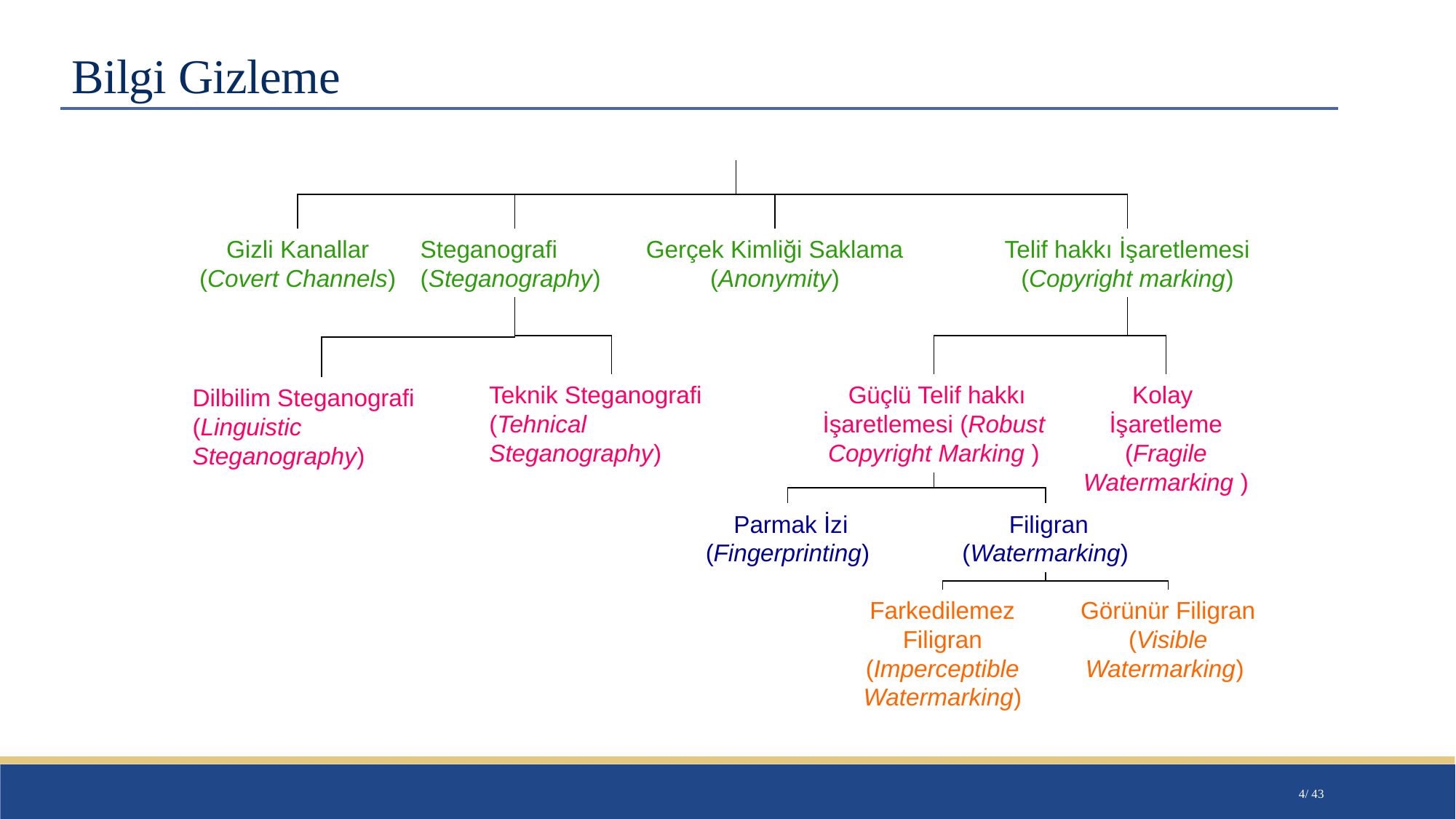

# Bilgi Gizleme
Gizli Kanallar (Covert Channels)
Steganografi (Steganography)
Gerçek Kimliği Saklama (Anonymity)
Telif hakkı İşaretlemesi (Copyright marking)
Teknik Steganografi (Tehnical Steganography)

 Güçlü Telif hakkı İşaretlemesi (Robust Copyright Marking )
Kolay  İşaretleme (Fragile Watermarking )

Dilbilim Steganografi (Linguistic Steganography)
 Parmak İzi (Fingerprinting)
 Filigran (Watermarking)
Görünür Filigran (Visible Watermarking)
Farkedilemez Filigran (Imperceptible Watermarking)
4/ 43